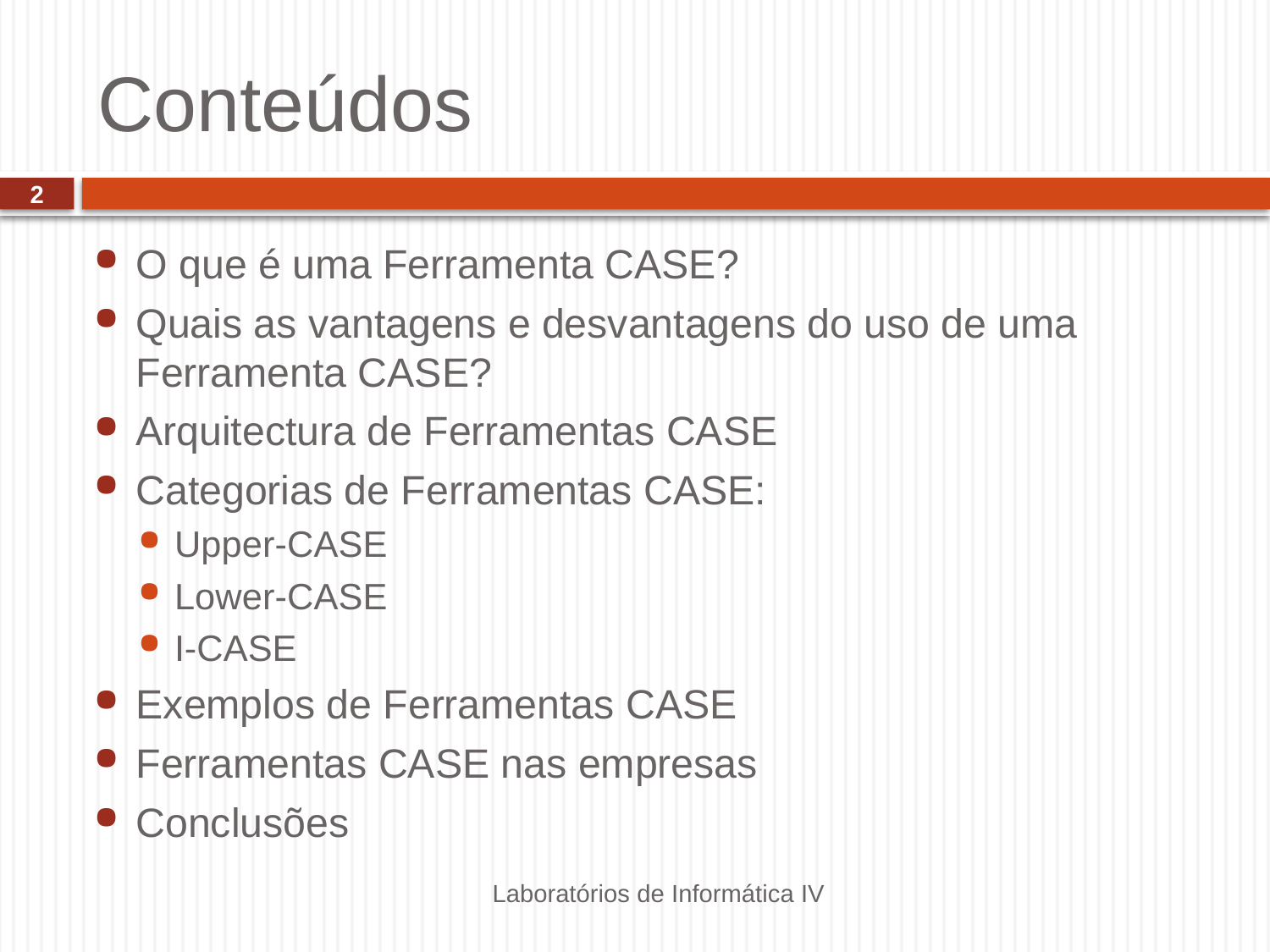

# Conteúdos
2
O que é uma Ferramenta CASE?
Quais as vantagens e desvantagens do uso de uma Ferramenta CASE?
Arquitectura de Ferramentas CASE
Categorias de Ferramentas CASE:
Upper-CASE
Lower-CASE
I-CASE
Exemplos de Ferramentas CASE
Ferramentas CASE nas empresas
Conclusões

Laboratórios de Informática IV